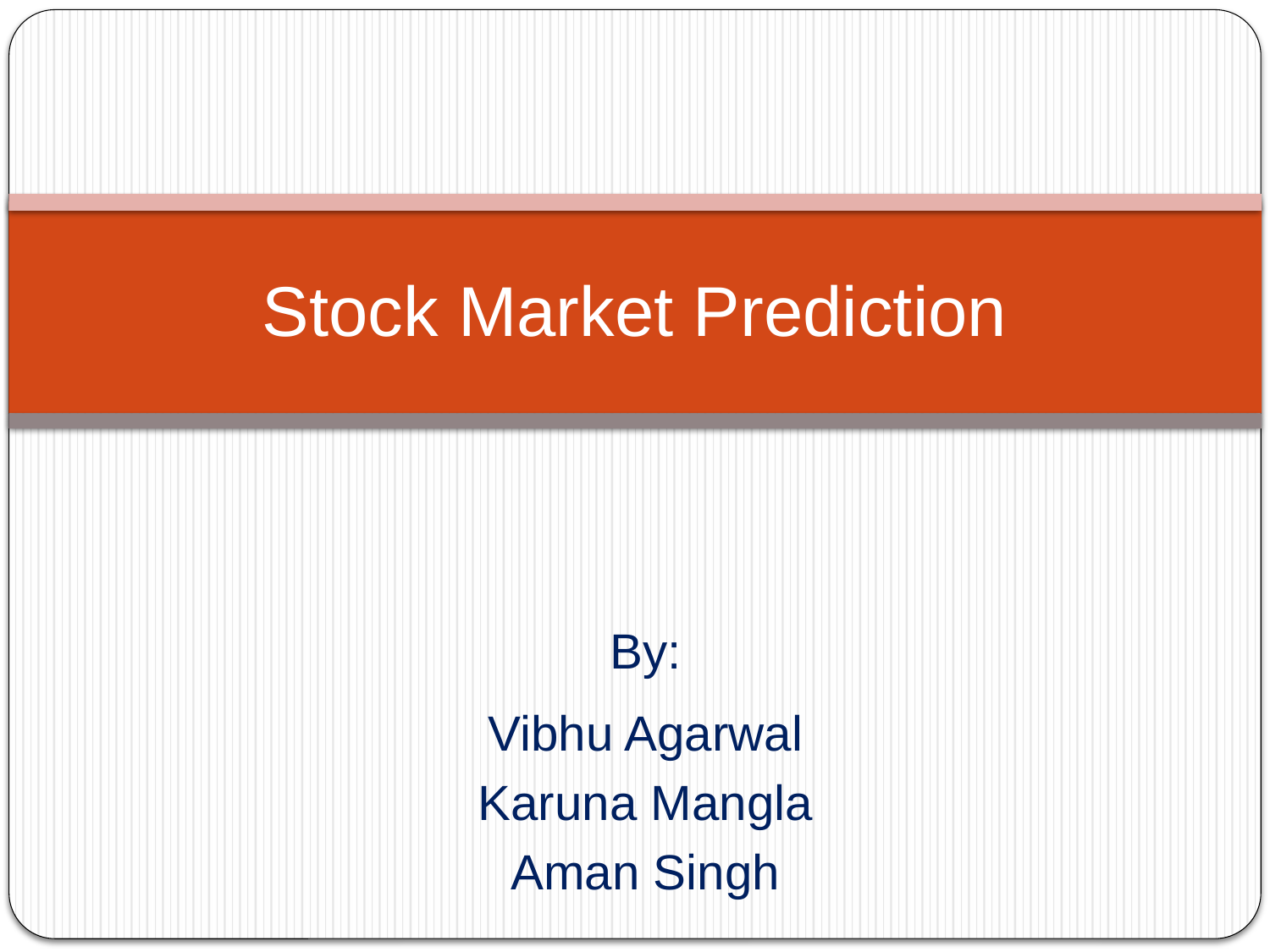

# Stock Market Prediction
By:

Vibhu Agarwal
Karuna Mangla
Aman Singh